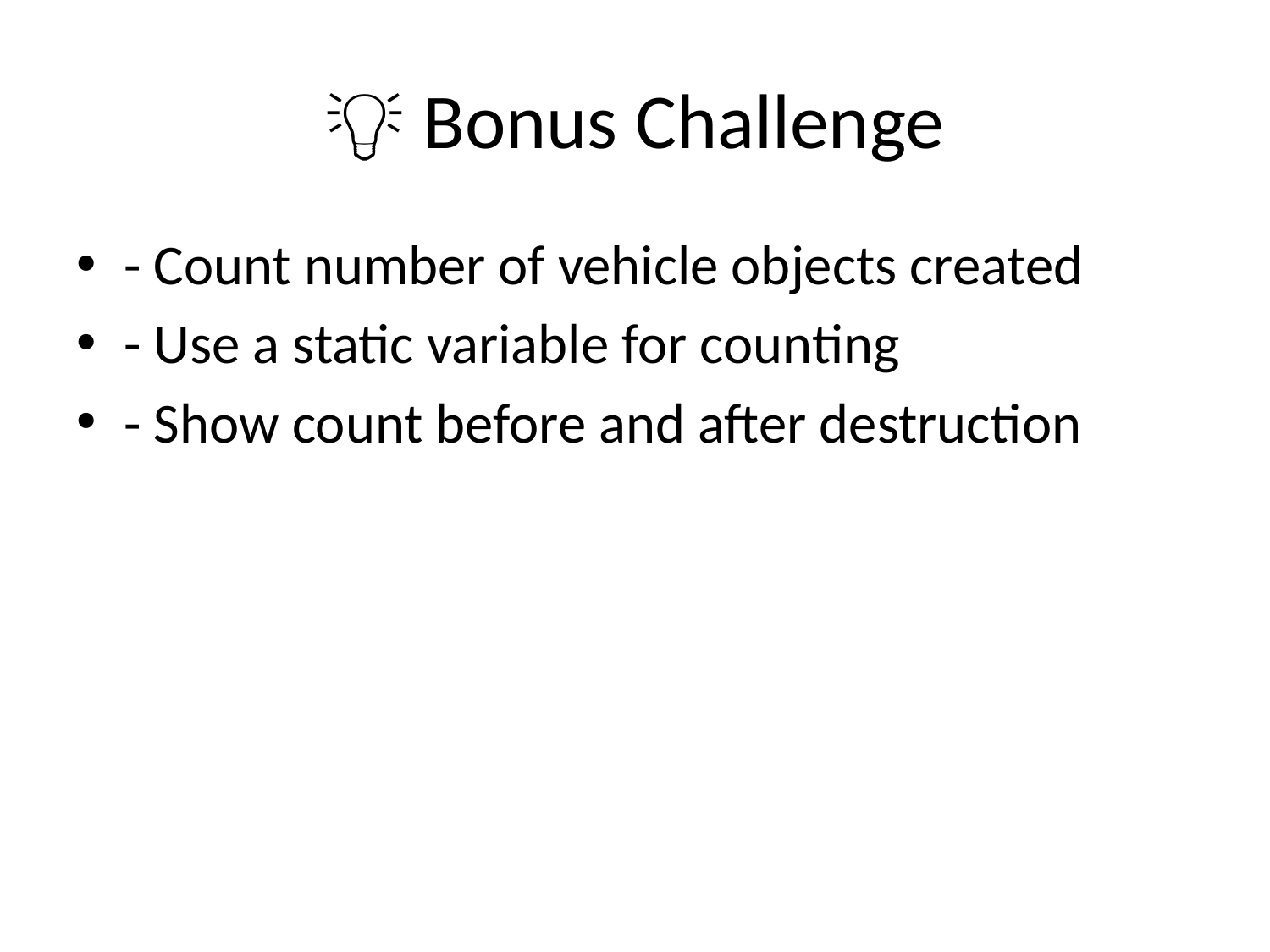

# 💡 Bonus Challenge
- Count number of vehicle objects created
- Use a static variable for counting
- Show count before and after destruction